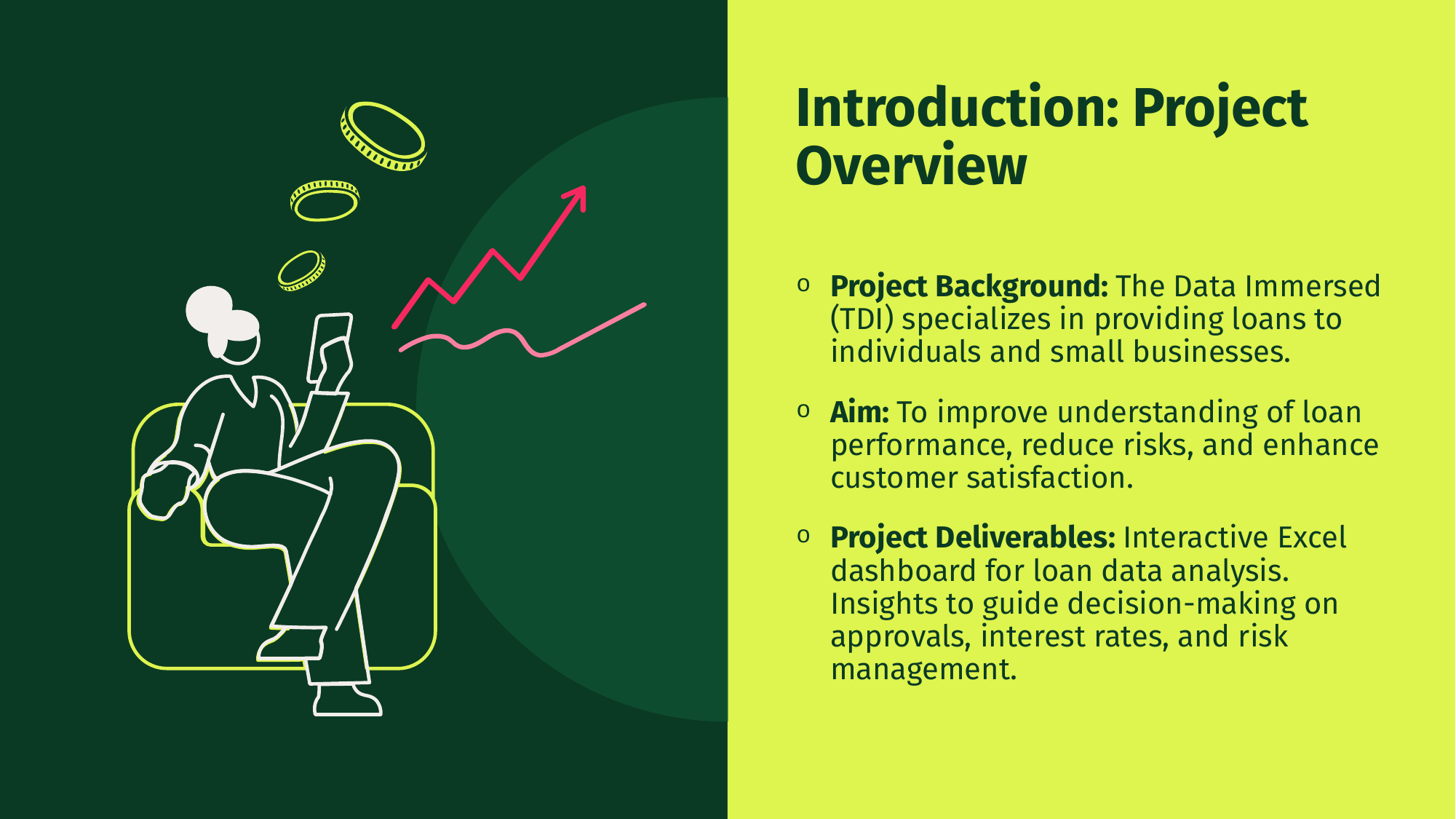

# Introduction: Project Overview
Project Background: The Data Immersed (TDI) specializes in providing loans to individuals and small businesses.
Aim: To improve understanding of loan performance, reduce risks, and enhance customer satisfaction.
Project Deliverables: Interactive Excel dashboard for loan data analysis. Insights to guide decision-making on approvals, interest rates, and risk management.